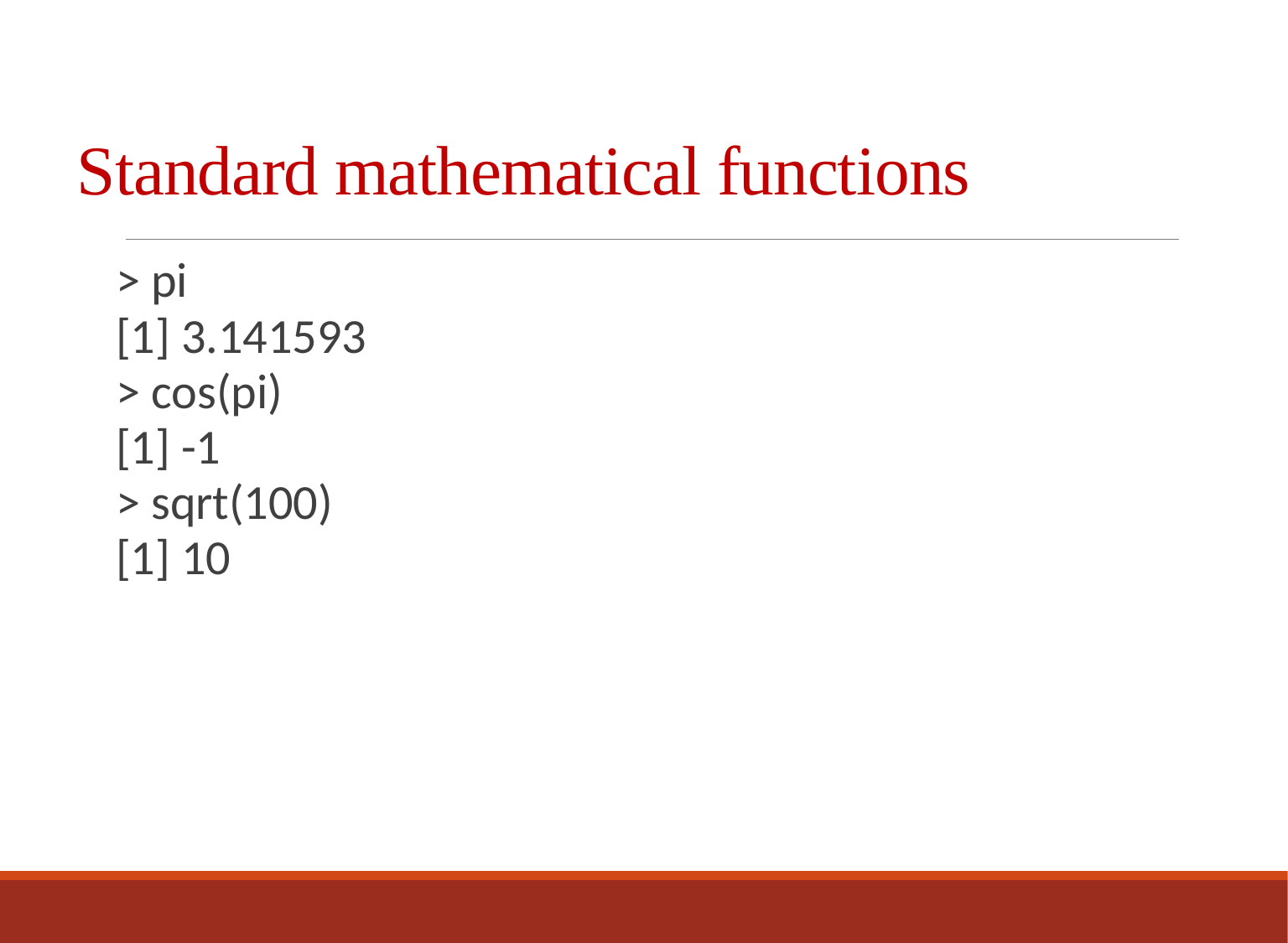

# Standard mathematical functions
> pi
[1] 3.141593
> cos(pi)
[1] -1
> sqrt(100)
[1] 10